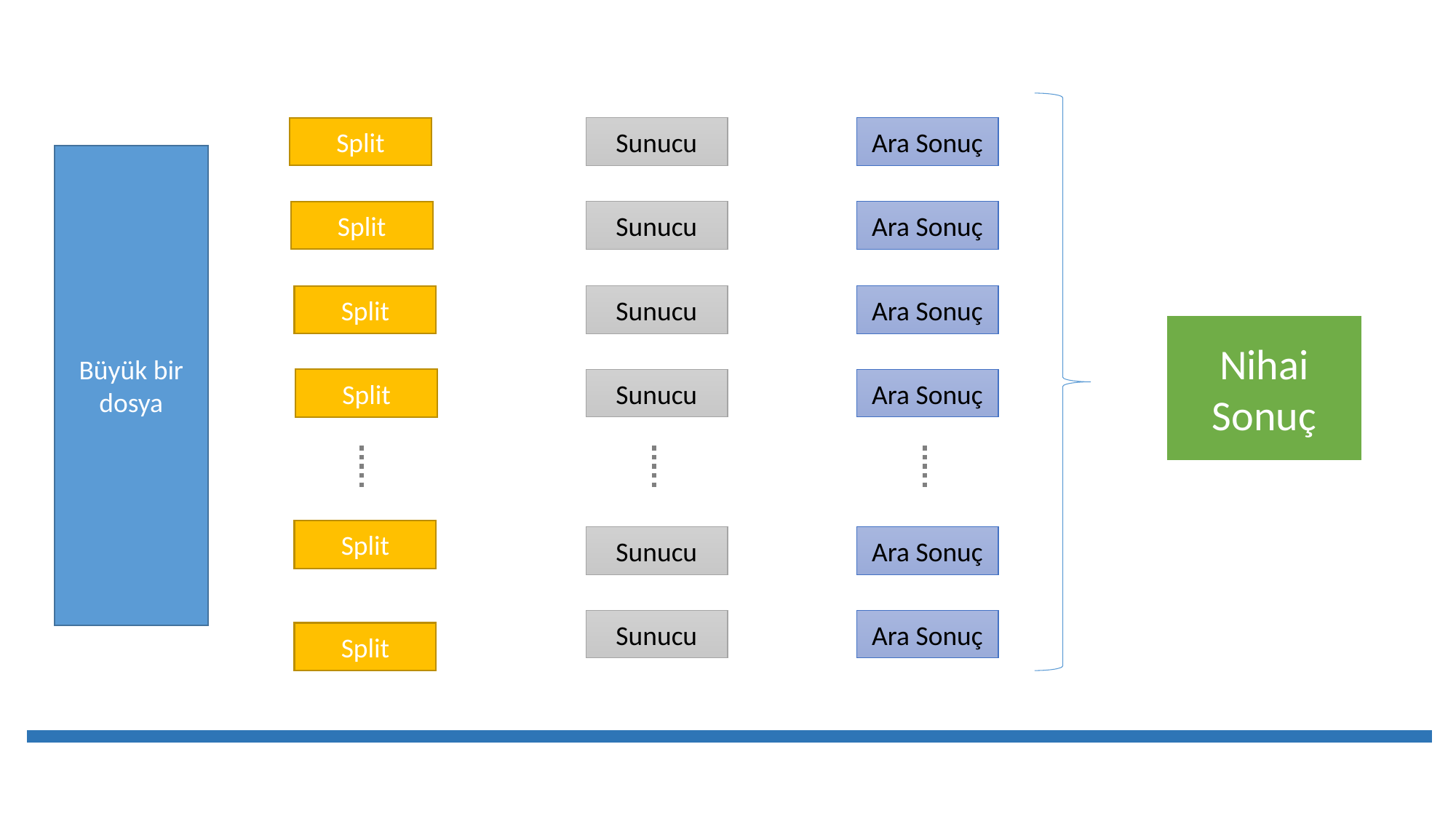

Sunucu
Ara Sonuç
Split
Büyük bir dosya
Sunucu
Ara Sonuç
Split
Split
Sunucu
Ara Sonuç
Nihai Sonuç
Split
Sunucu
Ara Sonuç

Split
Sunucu
Ara Sonuç
Sunucu
Ara Sonuç
Split